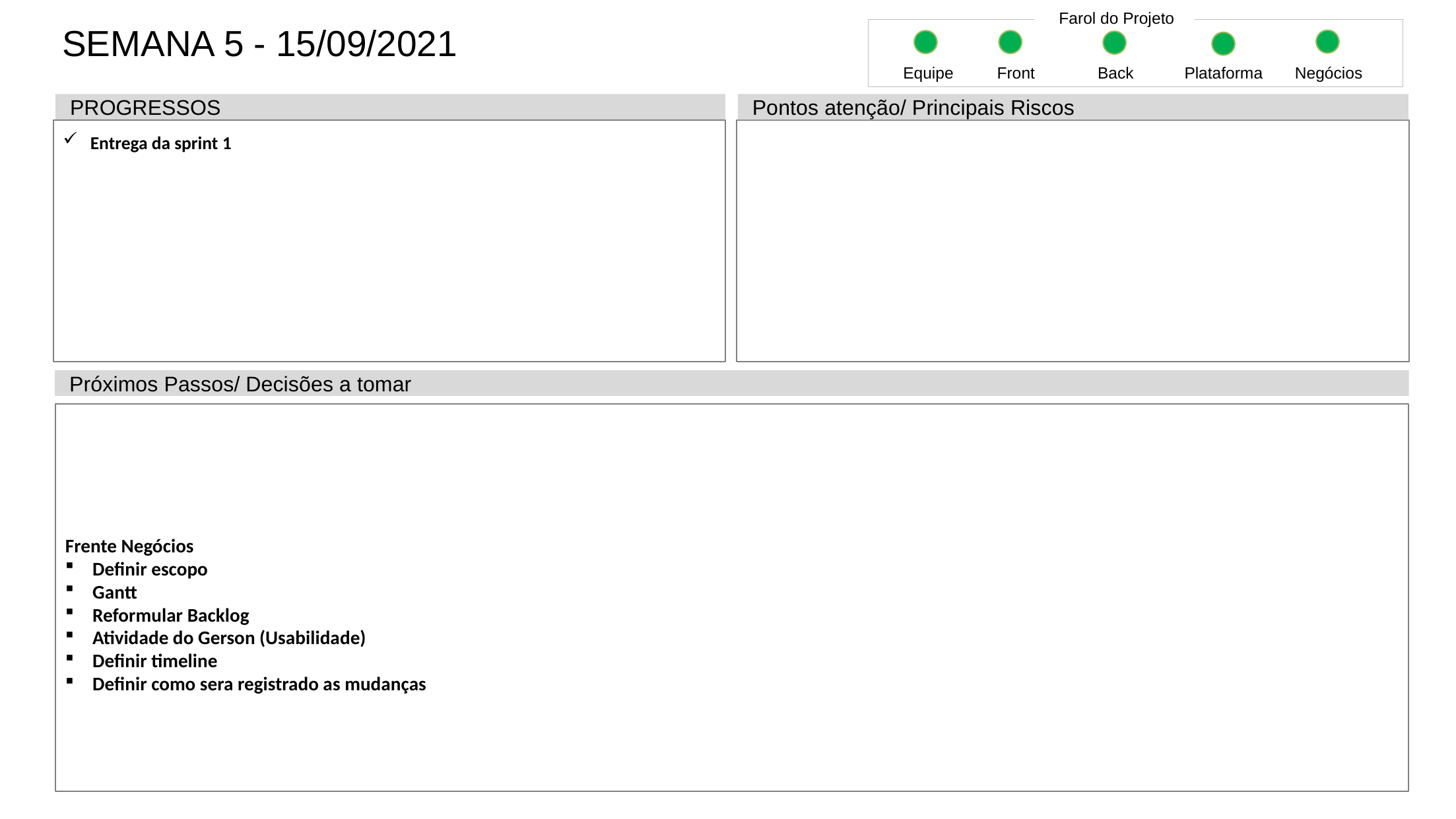

Farol do Projeto

# SEMANA 5 - 15/09/2021

Equipe
Front
Back
Plataforma
Negócios
PROGRESSOS
Pontos atenção/ Principais Riscos
Entrega da sprint 1

Próximos Passos/ Decisões a tomar

Frente Negócios
Definir escopo
Gantt
Reformular Backlog
Atividade do Gerson (Usabilidade)
Definir timeline
Definir como sera registrado as mudanças